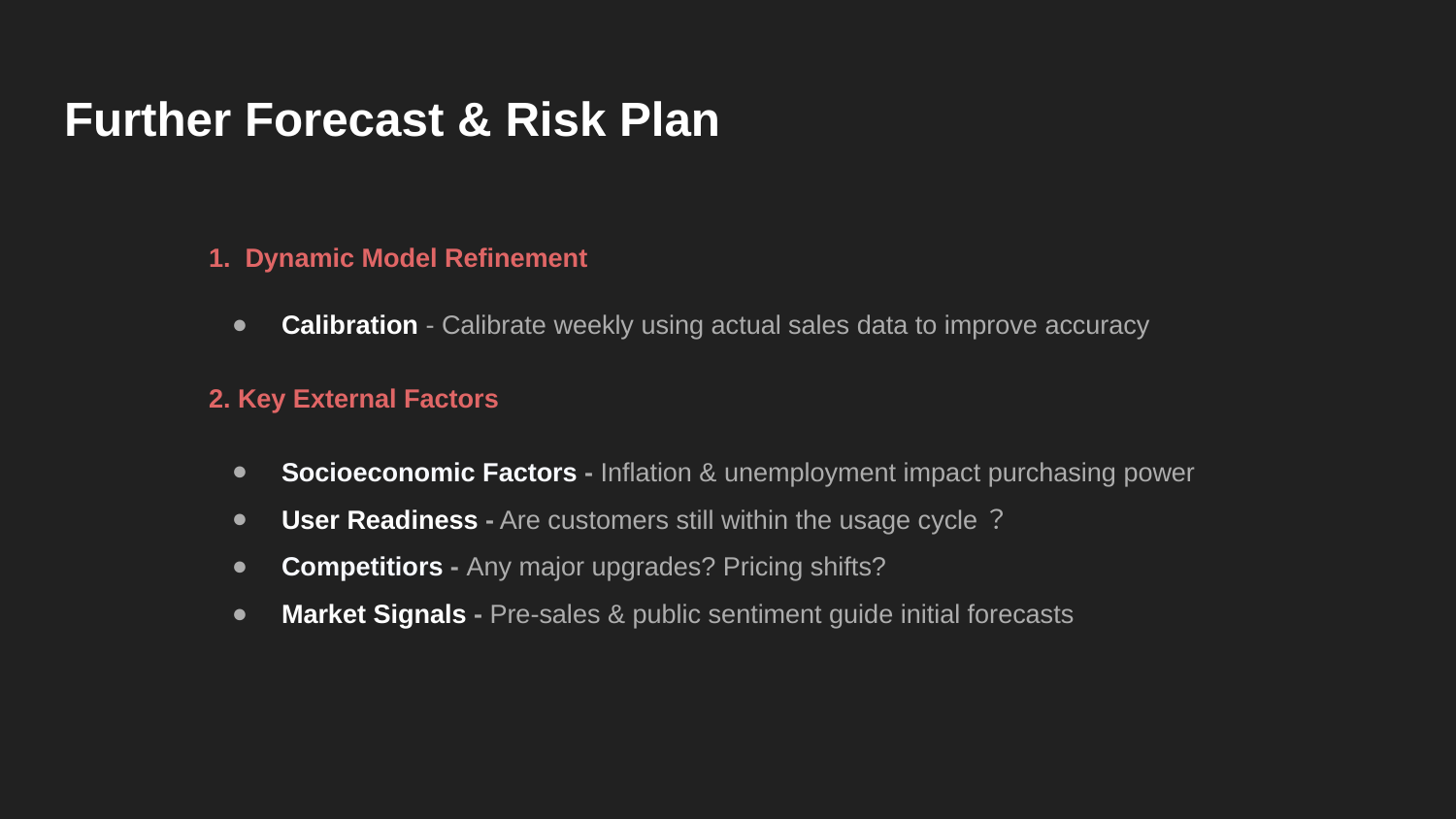

# Further Forecast & Risk Plan
1.  Dynamic Model Refinement
Calibration - Calibrate weekly using actual sales data to improve accuracy
2. Key External Factors
Socioeconomic Factors - Inflation & unemployment impact purchasing power
User Readiness - Are customers still within the usage cycle？
Competitiors - Any major upgrades? Pricing shifts?
Market Signals - Pre-sales & public sentiment guide initial forecasts